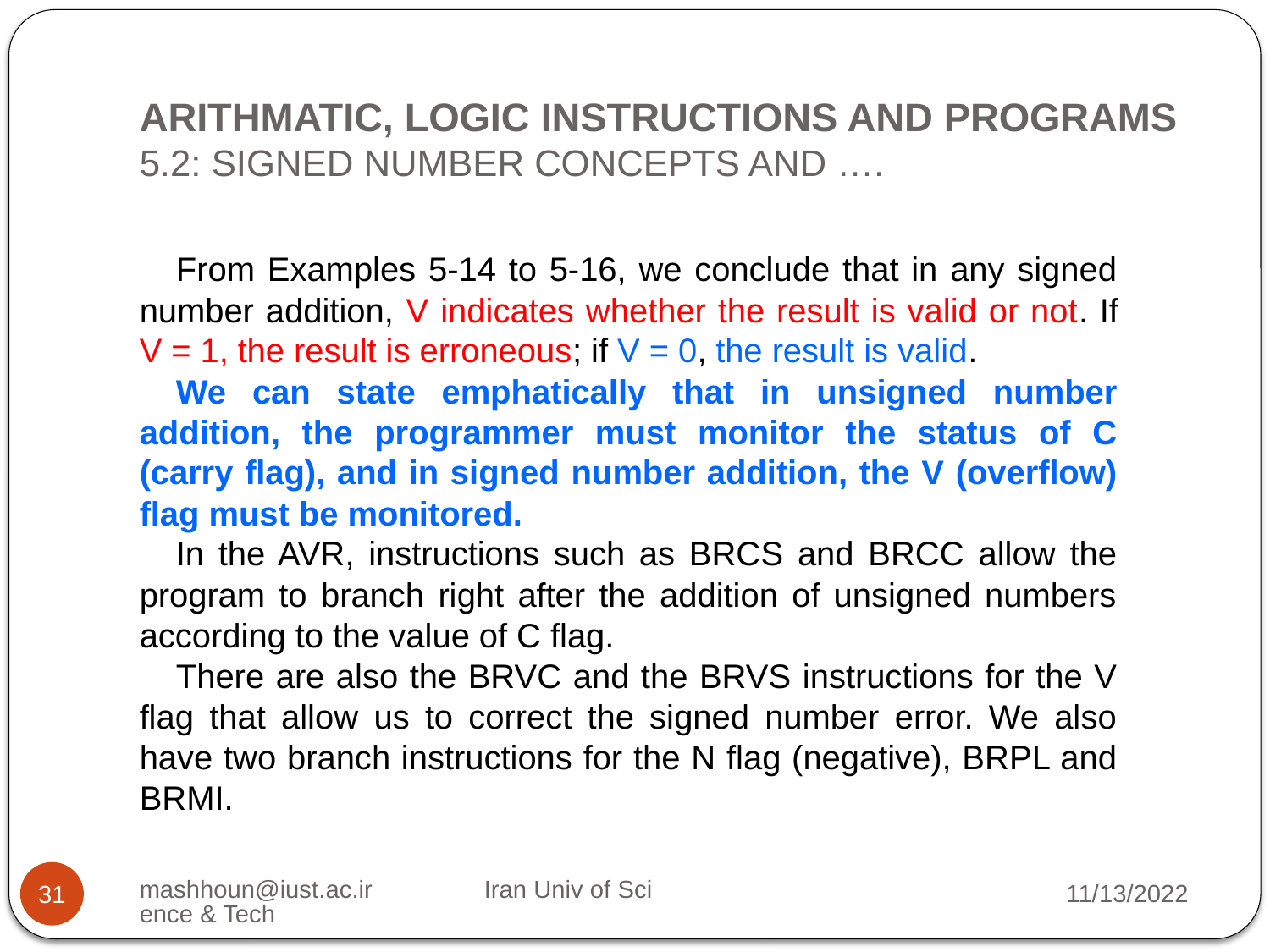

# ARITHMATIC, LOGIC INSTRUCTIONS AND PROGRAMS 5.2: SIGNED NUMBER CONCEPTS AND ….

From Examples 5-14 to 5-16, we conclude that in any signed number addition, V indicates whether the result is valid or not. If V = 1, the result is erroneous; if V = 0, the result is valid.
We can state emphatically that in unsigned number addition, the programmer must monitor the status of C (carry flag), and in signed number addition, the V (overflow) flag must be monitored.
In the AVR, instructions such as BRCS and BRCC allow the program to branch right after the addition of unsigned numbers according to the value of C flag.
There are also the BRVC and the BRVS instructions for the V flag that allow us to correct the signed number error. We also have two branch instructions for the N flag (negative), BRPL and BRMI.

mashhoun@iust.ac.ir                Iran Univ of Science & Tech
11/13/2022
31